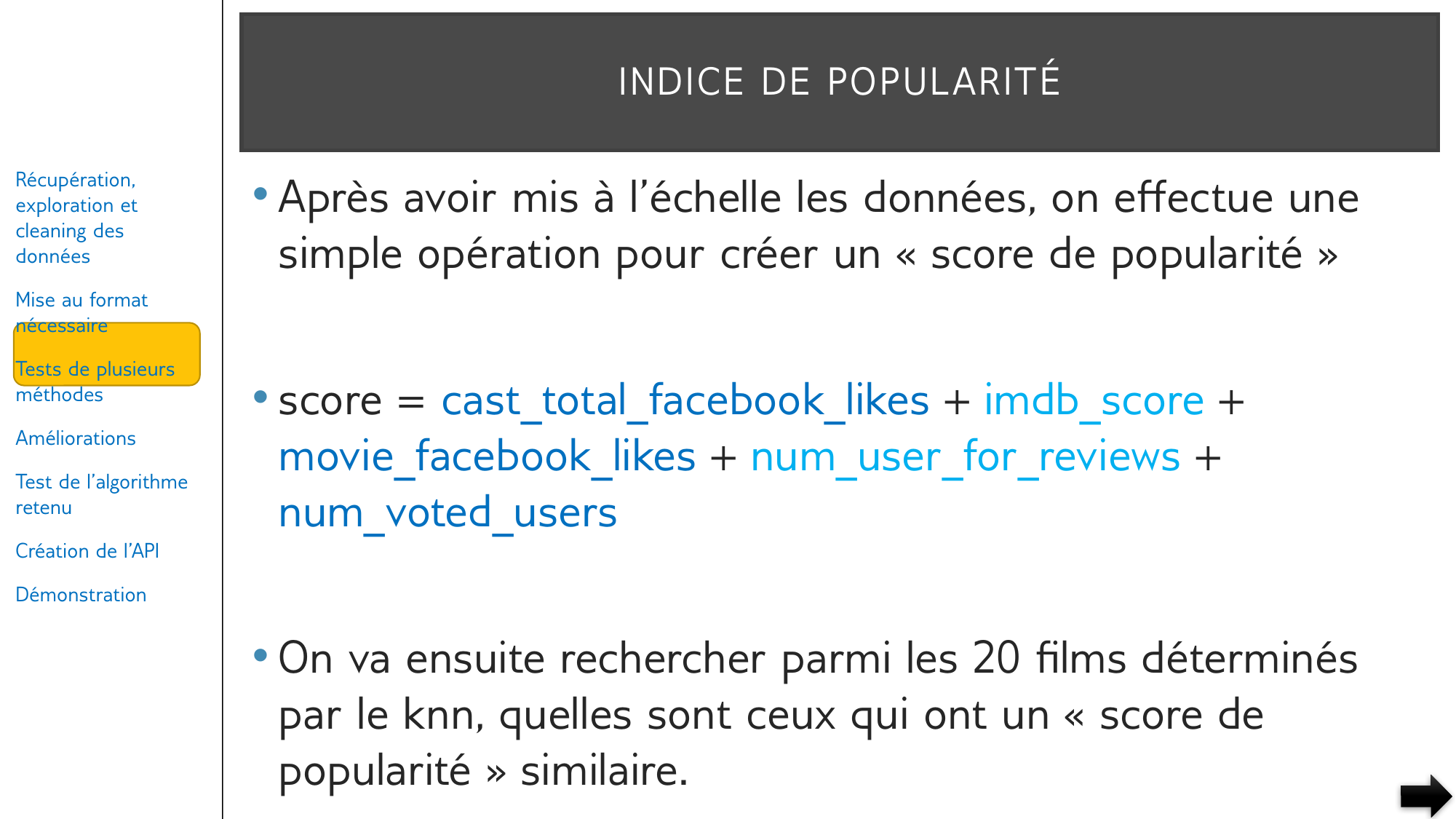

# Indice de popularité
Après avoir mis à l’échelle les données, on effectue une simple opération pour créer un « score de popularité »

score = cast_total_facebook_likes + imdb_score + movie_facebook_likes + num_user_for_reviews + num_voted_users

On va ensuite rechercher parmi les 20 films déterminés par le knn, quelles sont ceux qui ont un « score de popularité » similaire.